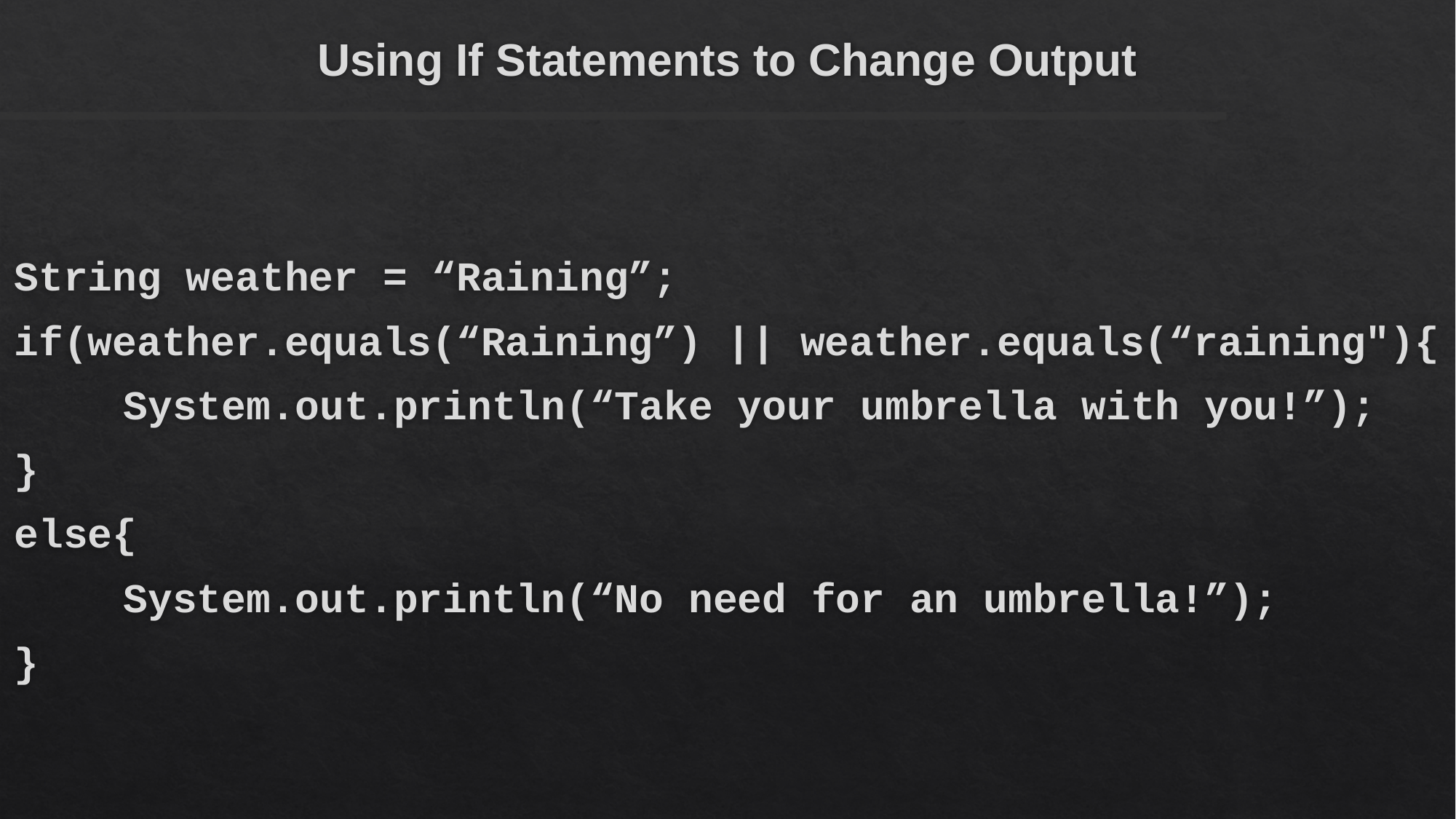

# Using If Statements to Change Output
String weather = “Raining”;
if(weather.equals(“Raining”) || weather.equals(“raining"){
	System.out.println(“Take your umbrella with you!”);
}
else{
	System.out.println(“No need for an umbrella!”);
}